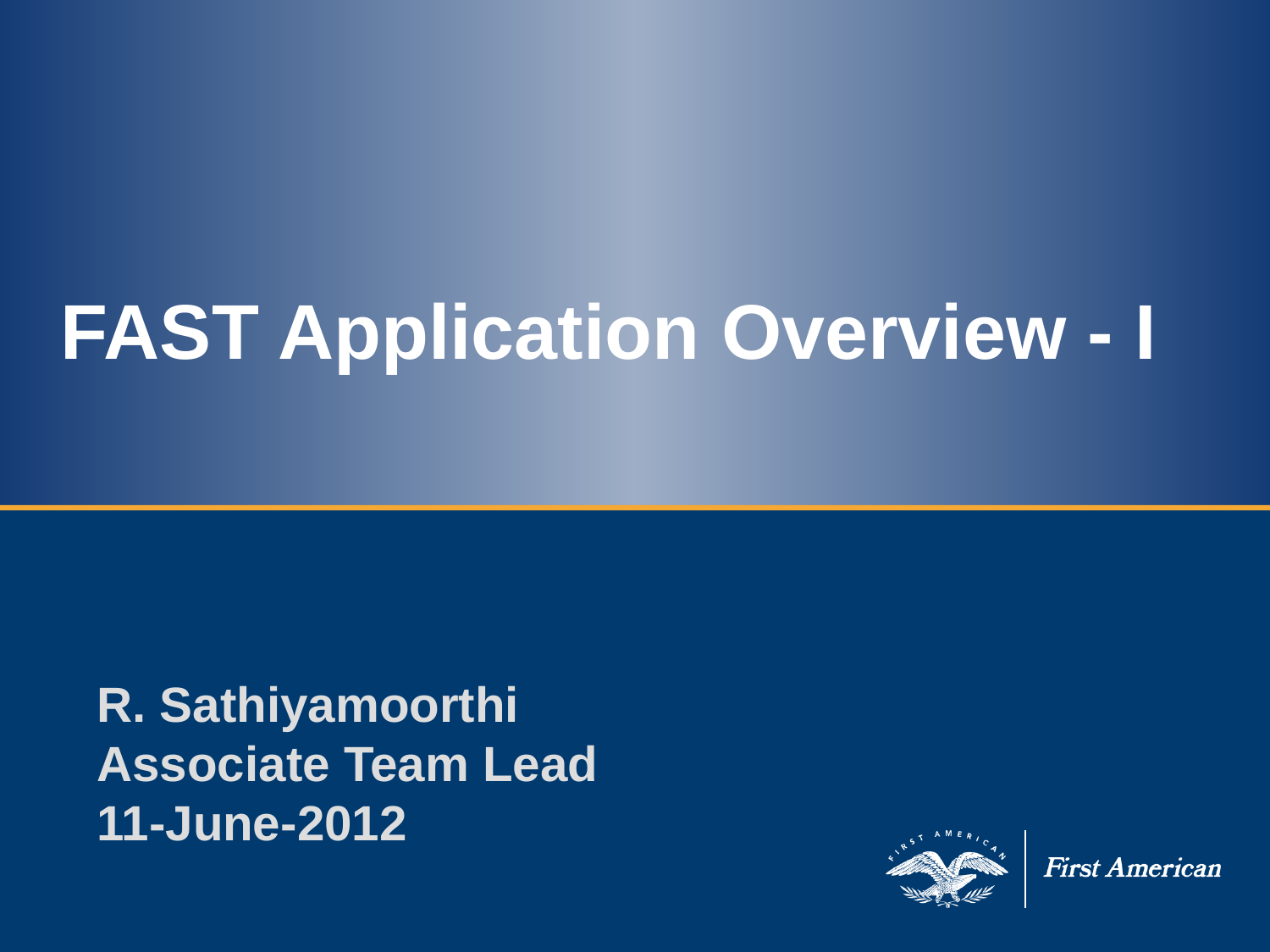

# FAST Application Overview - I
R. Sathiyamoorthi
Associate Team Lead
11-June-2012